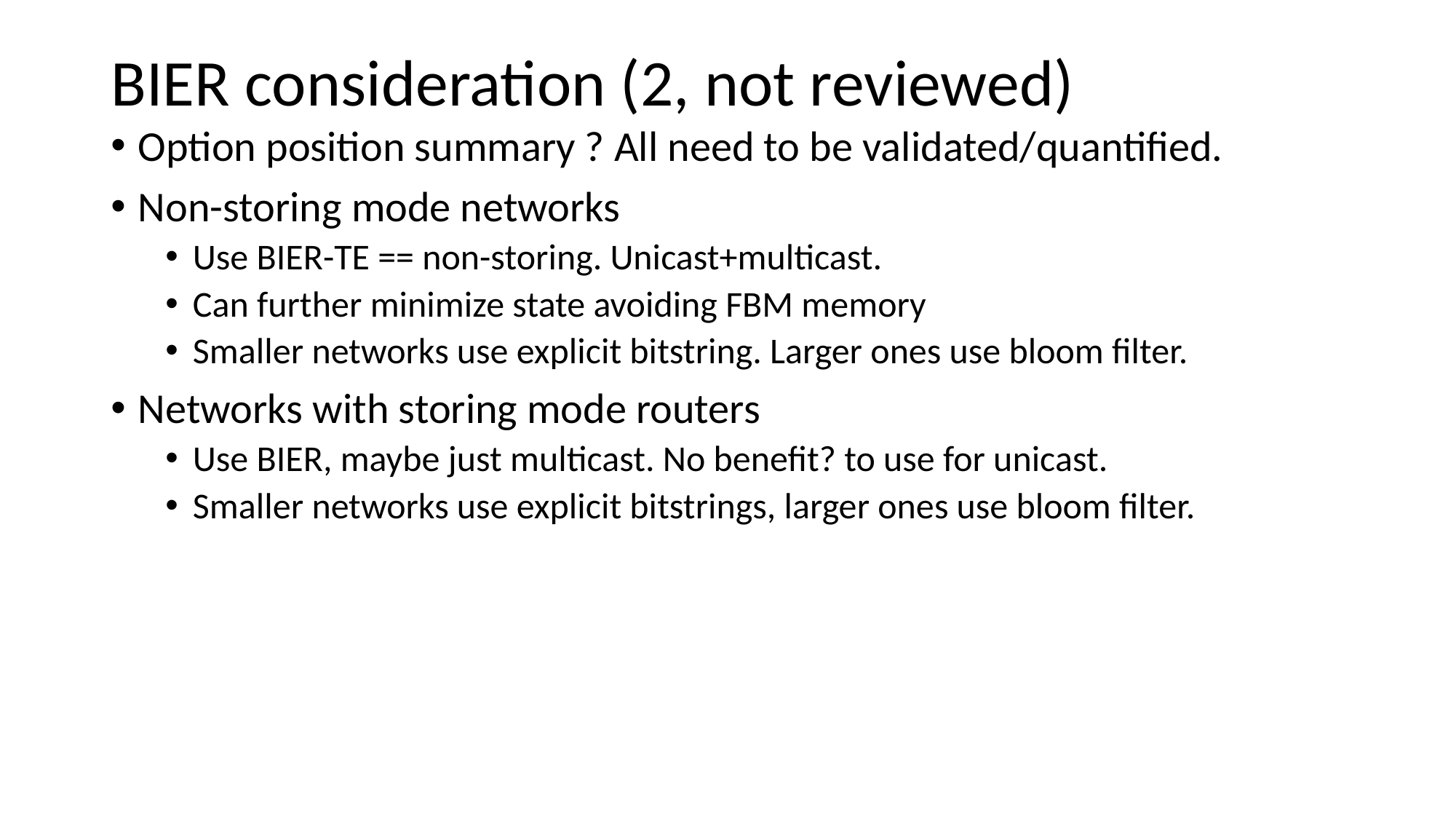

# BIER consideration (2, not reviewed)
Option position summary ? All need to be validated/quantified.
Non-storing mode networks
Use BIER-TE == non-storing. Unicast+multicast.
Can further minimize state avoiding FBM memory
Smaller networks use explicit bitstring. Larger ones use bloom filter.
Networks with storing mode routers
Use BIER, maybe just multicast. No benefit? to use for unicast.
Smaller networks use explicit bitstrings, larger ones use bloom filter.